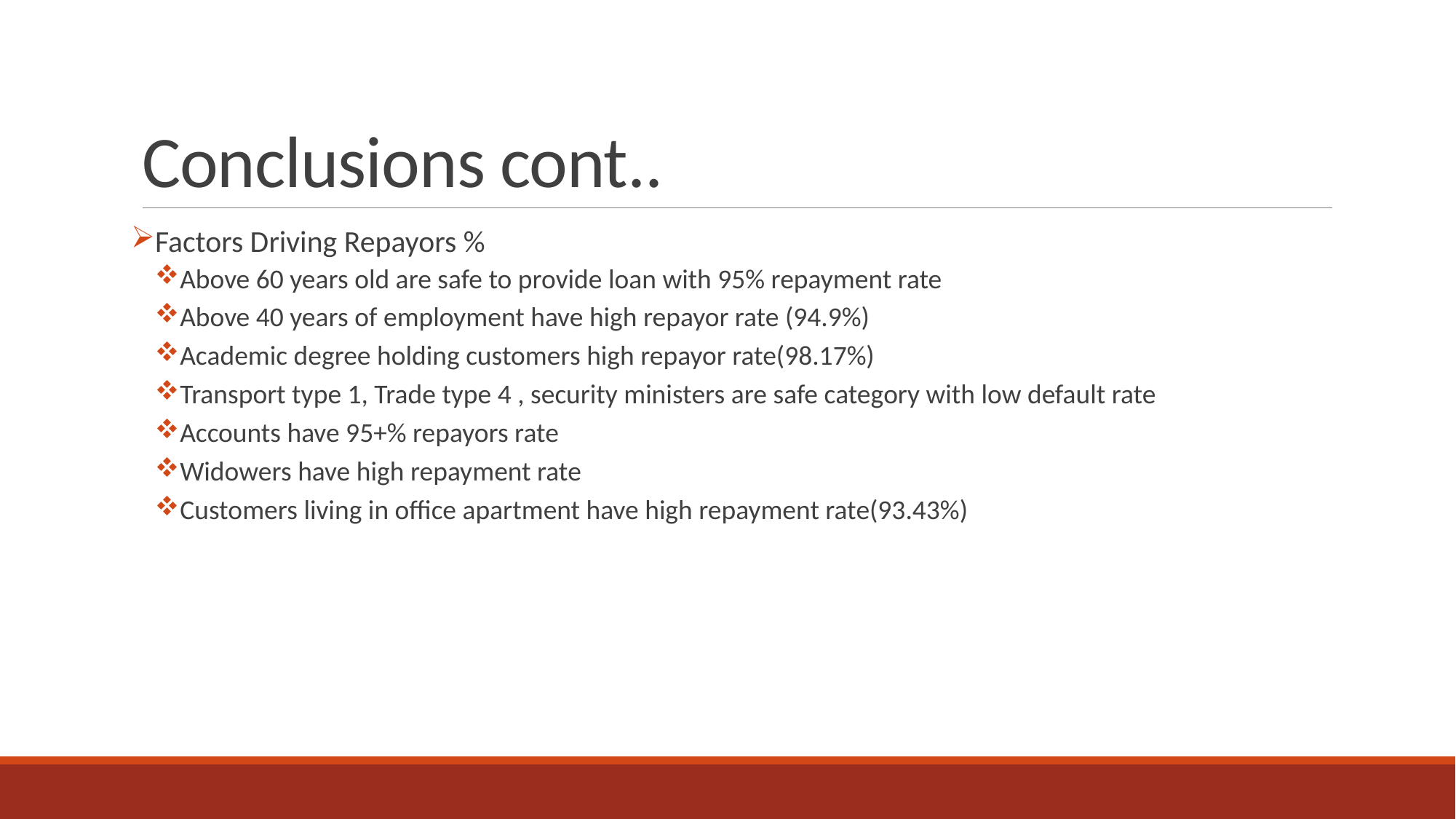

# Conclusions cont..
Factors Driving Repayors %
Above 60 years old are safe to provide loan with 95% repayment rate
Above 40 years of employment have high repayor rate (94.9%)
Academic degree holding customers high repayor rate(98.17%)
Transport type 1, Trade type 4 , security ministers are safe category with low default rate
Accounts have 95+% repayors rate
Widowers have high repayment rate
Customers living in office apartment have high repayment rate(93.43%)